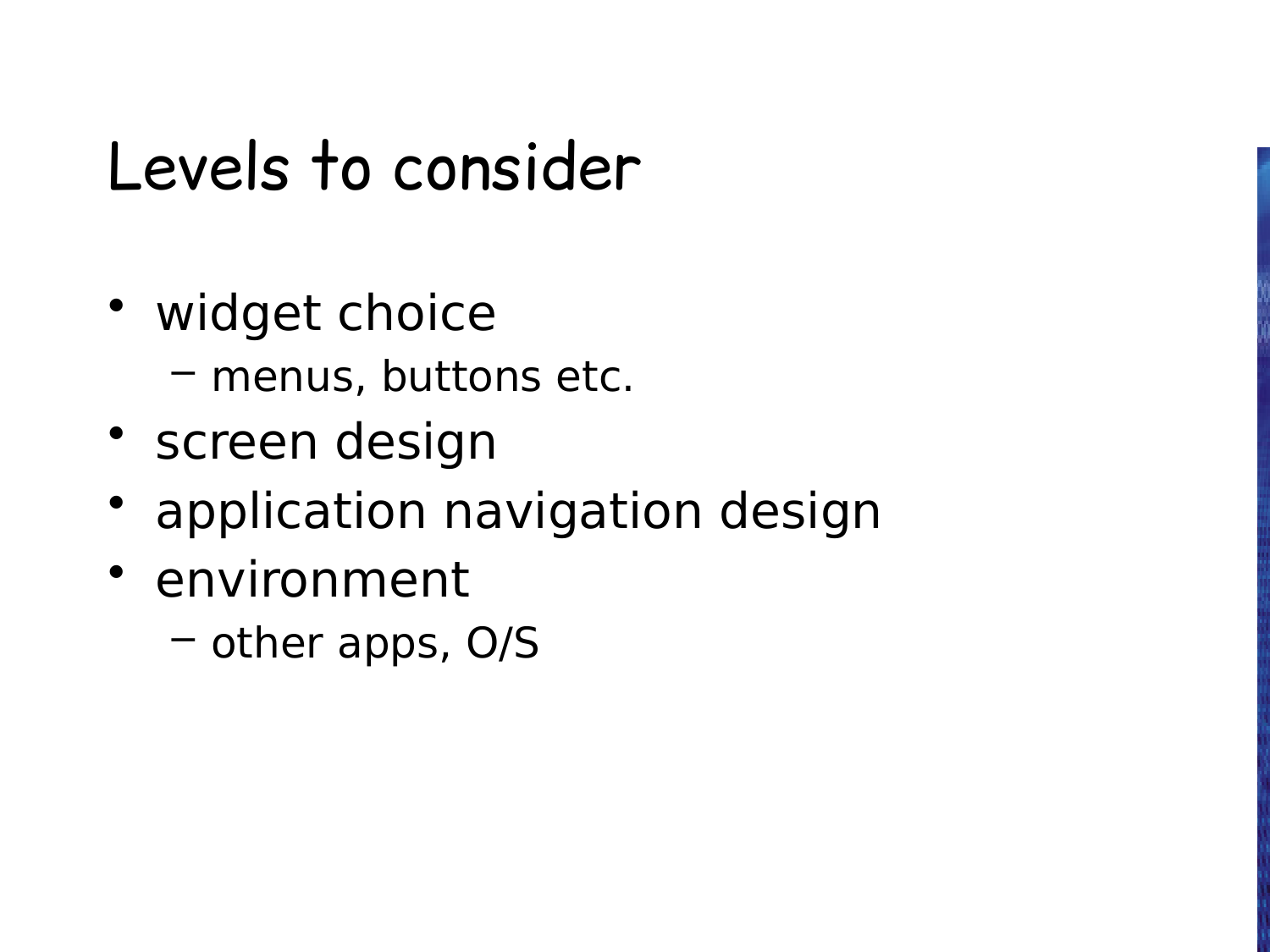

# Levels to consider
widget choice
menus, buttons etc.
screen design
application navigation design
environment
other apps, O/S